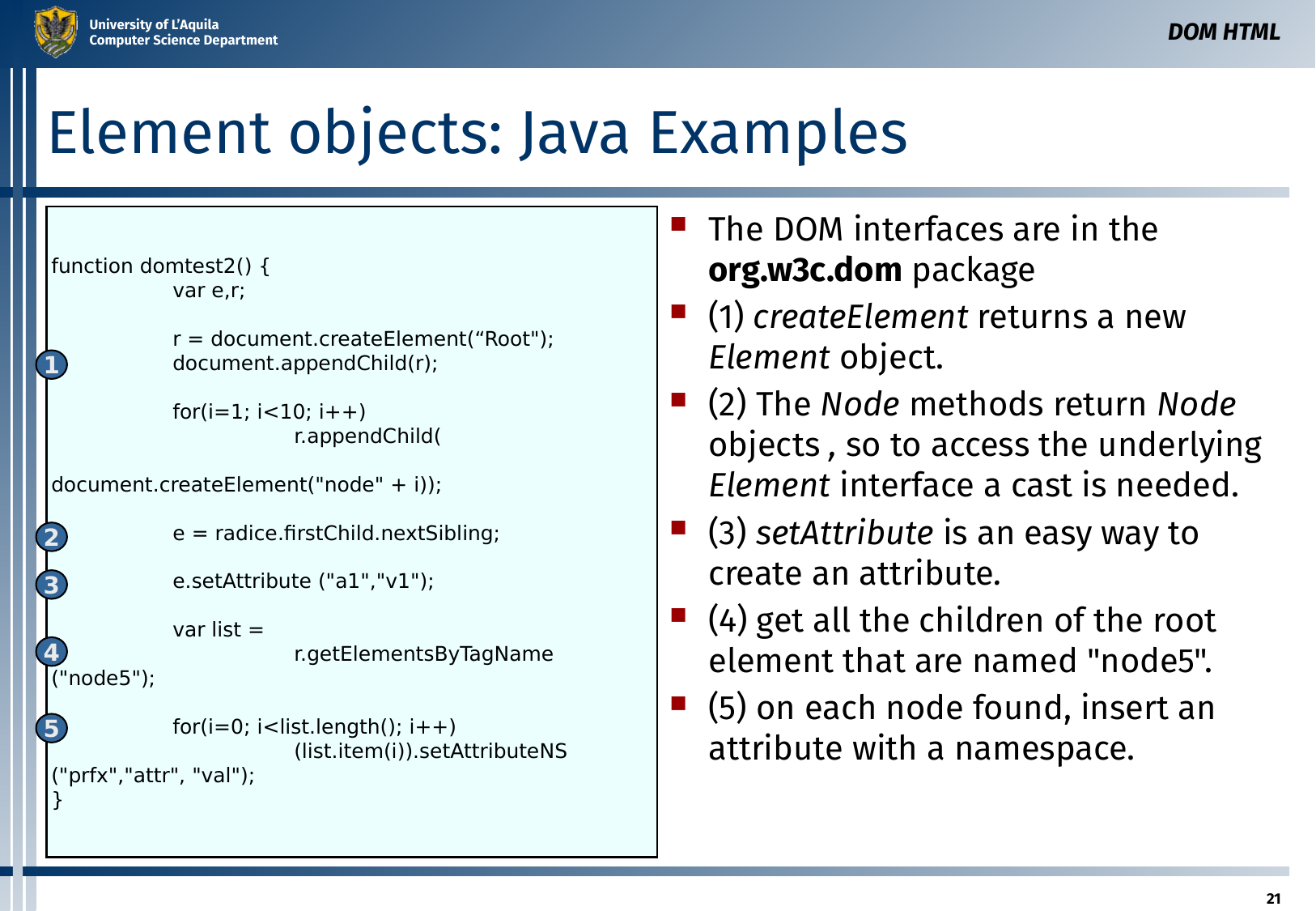

DOM HTML
# Element objects: Java Examples
function domtest2() {
	var e,r;

	r = document.createElement(“Root");
	document.appendChild(r);

	for(i=1; i<10; i++)
		r.appendChild(
			document.createElement("node" + i));

	e = radice.firstChild.nextSibling;

	e.setAttribute ("a1","v1");

	var list =
		r.getElementsByTagName ("node5");

	for(i=0; i<list.length(); i++)
		(list.item(i)).setAttributeNS ("prfx","attr", "val");
}
The DOM interfaces are in the org.w3c.dom package
(1) createElement returns a new Element object.
(2) The Node methods return Node objects , so to access the underlying Element interface a cast is needed.
(3) setAttribute is an easy way to create an attribute.
(4) get all the children of the root element that are named "node5".
(5) on each node found, insert an attribute with a namespace.
1
2
3
4
5
21